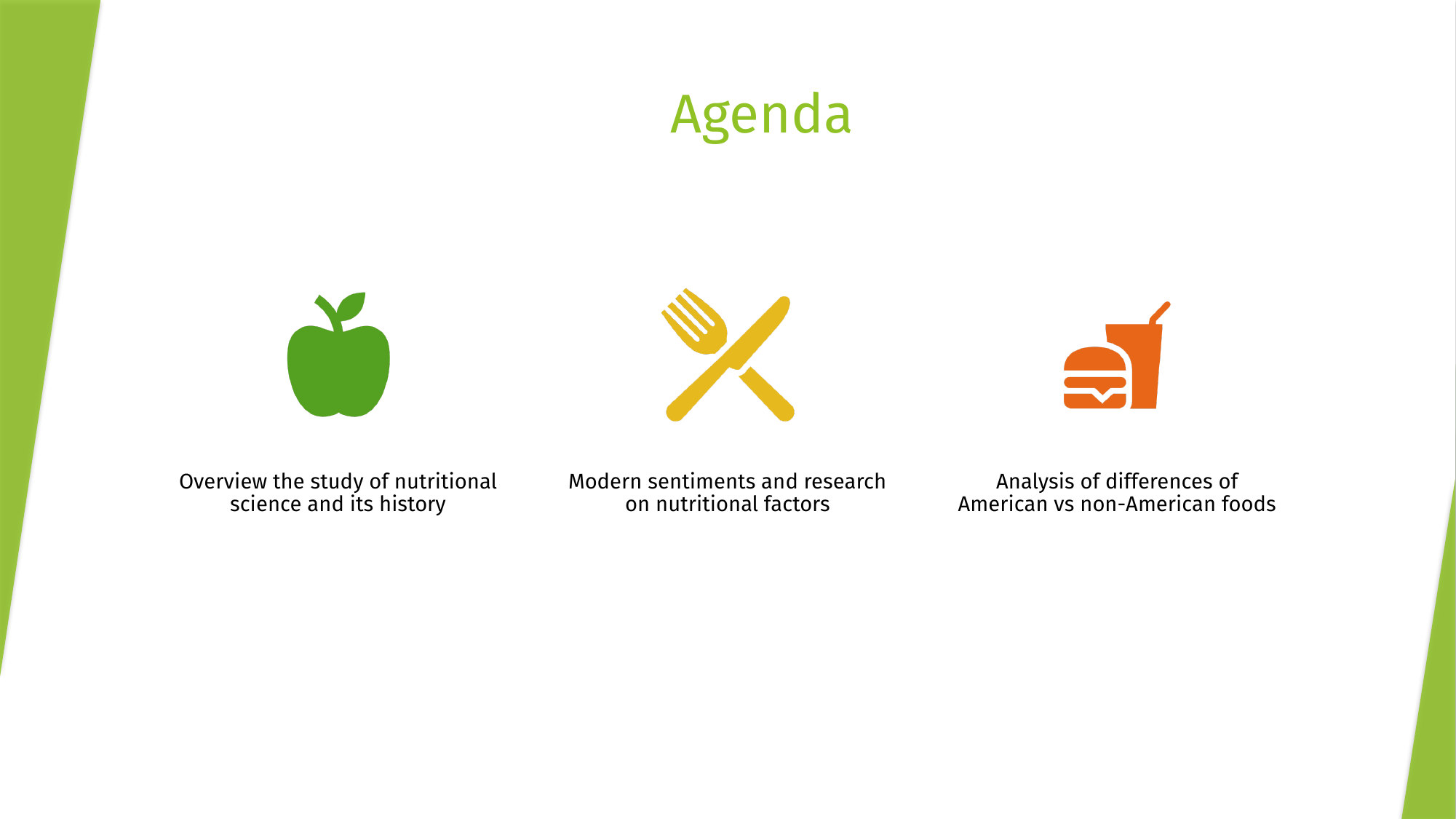

# Agenda
Overview the study of nutritional science and its history
Modern sentiments and research on nutritional factors
Analysis of differences of American vs non-American foods